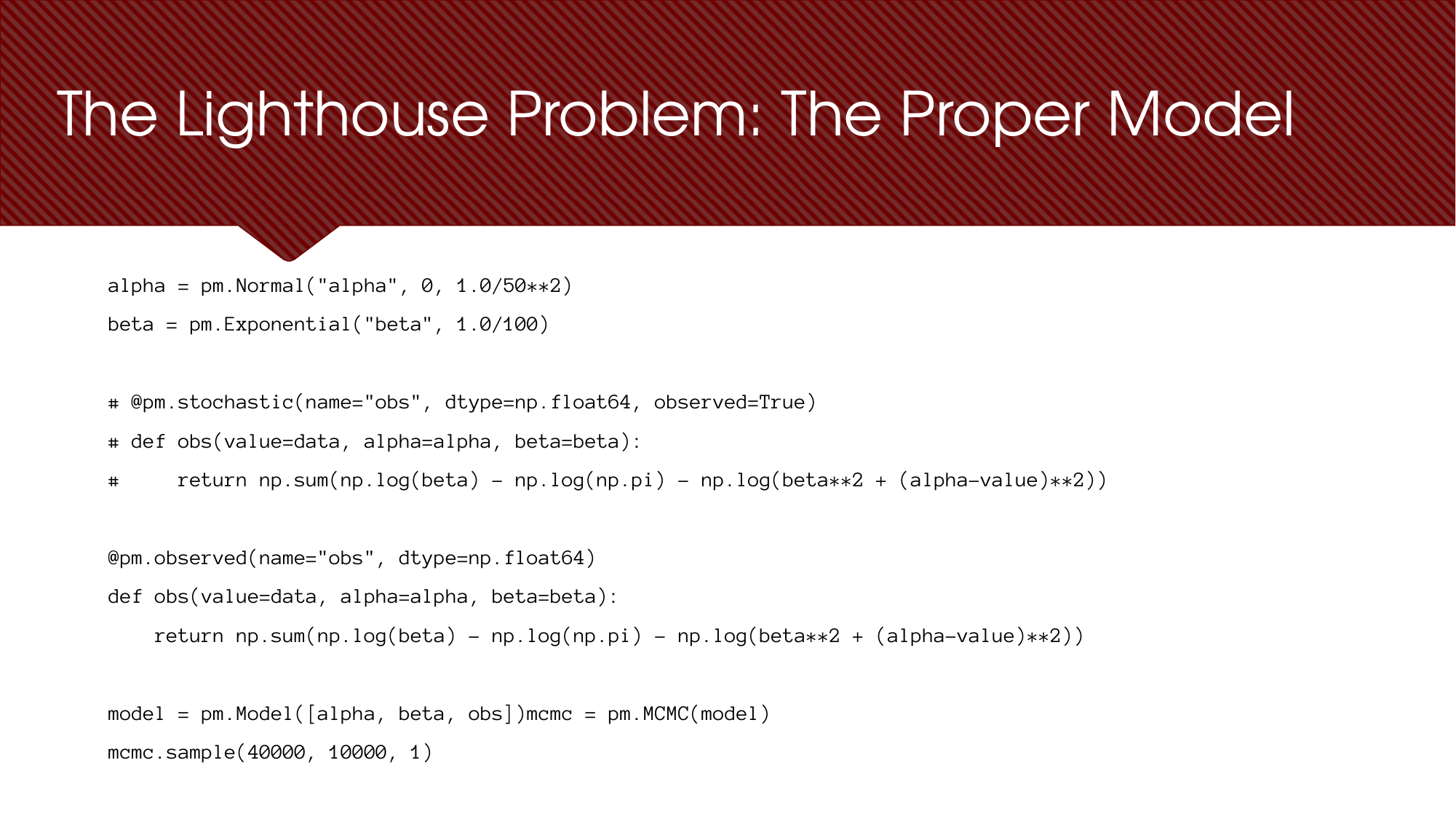

# The Lighthouse Problem: The Proper Model
alpha = pm.Normal("alpha", 0, 1.0/50**2)
beta = pm.Exponential("beta", 1.0/100)

# @pm.stochastic(name="obs", dtype=np.float64, observed=True)
# def obs(value=data, alpha=alpha, beta=beta):
#     return np.sum(np.log(beta) - np.log(np.pi) - np.log(beta**2 + (alpha-value)**2))

@pm.observed(name="obs", dtype=np.float64)
def obs(value=data, alpha=alpha, beta=beta):
    return np.sum(np.log(beta) - np.log(np.pi) - np.log(beta**2 + (alpha-value)**2))

model = pm.Model([alpha, beta, obs])mcmc = pm.MCMC(model)
mcmc.sample(40000, 10000, 1)